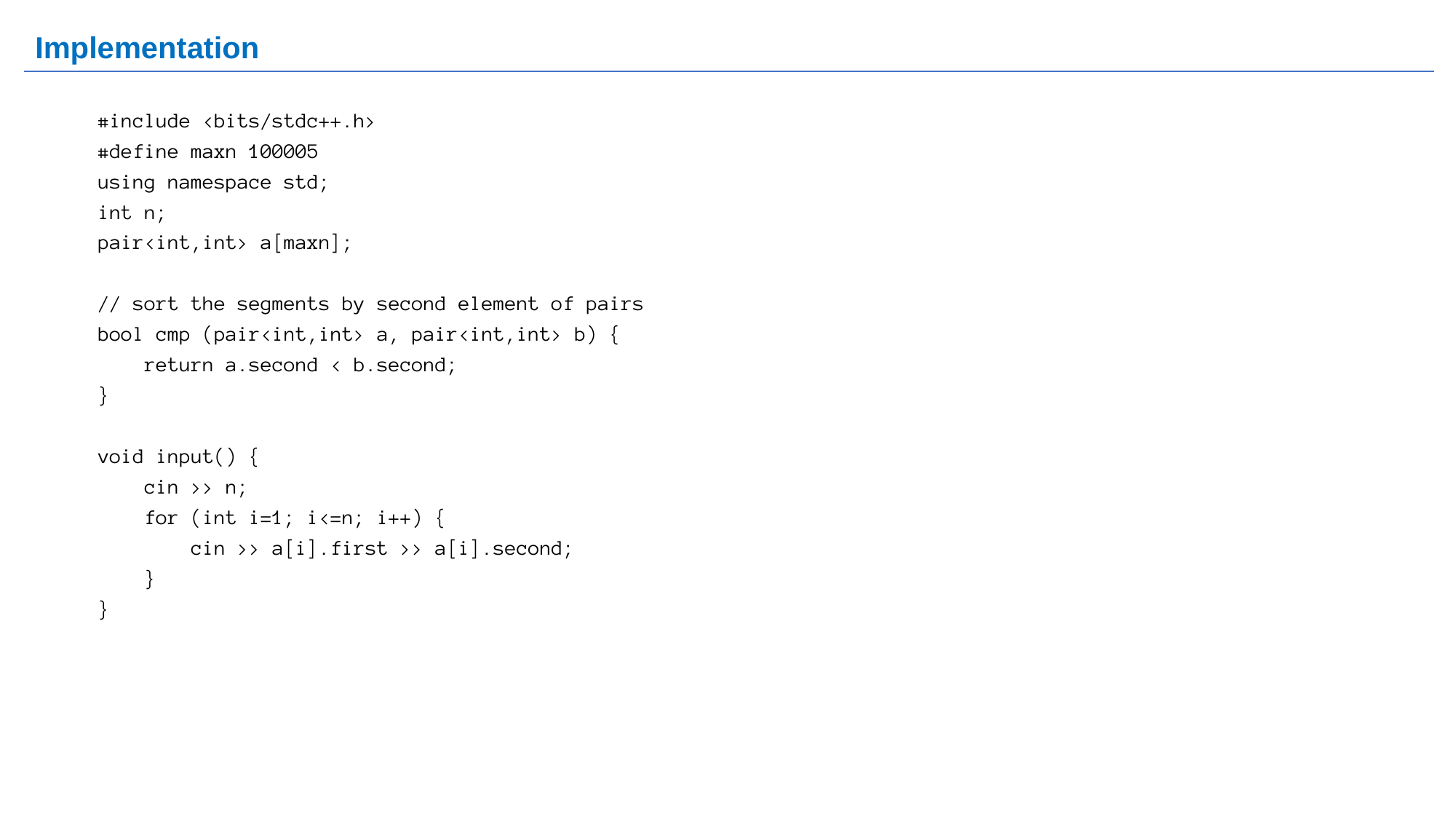

# Implementation
#include <bits/stdc++.h>
#define maxn 100005
using namespace std;
int n;
pair<int,int> a[maxn];

// sort the segments by second element of pairs
bool cmp (pair<int,int> a, pair<int,int> b) {
    return a.second < b.second;
}

void input() {
    cin >> n;
    for (int i=1; i<=n; i++) {
        cin >> a[i].first >> a[i].second;
    }
}